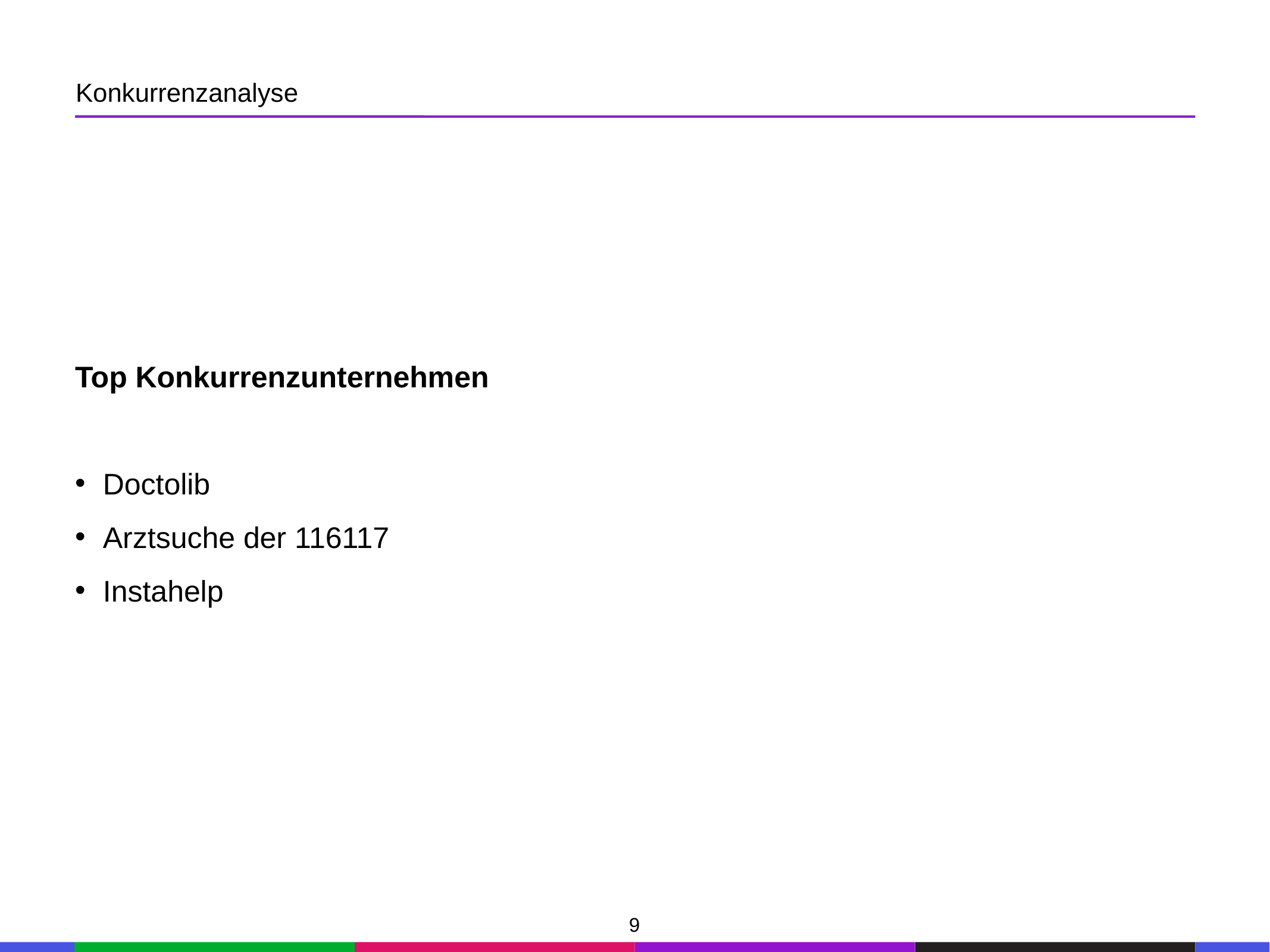

67
Konkurrenzanalyse
53

21
53
21
53
Top Konkurrenzunternehmen

Doctolib
Arztsuche der 116117
Instahelp
21
53
21
53
21
53
21
53
21
53
21
53
9

133
21
133
21
133
21
133
21
133
21
133